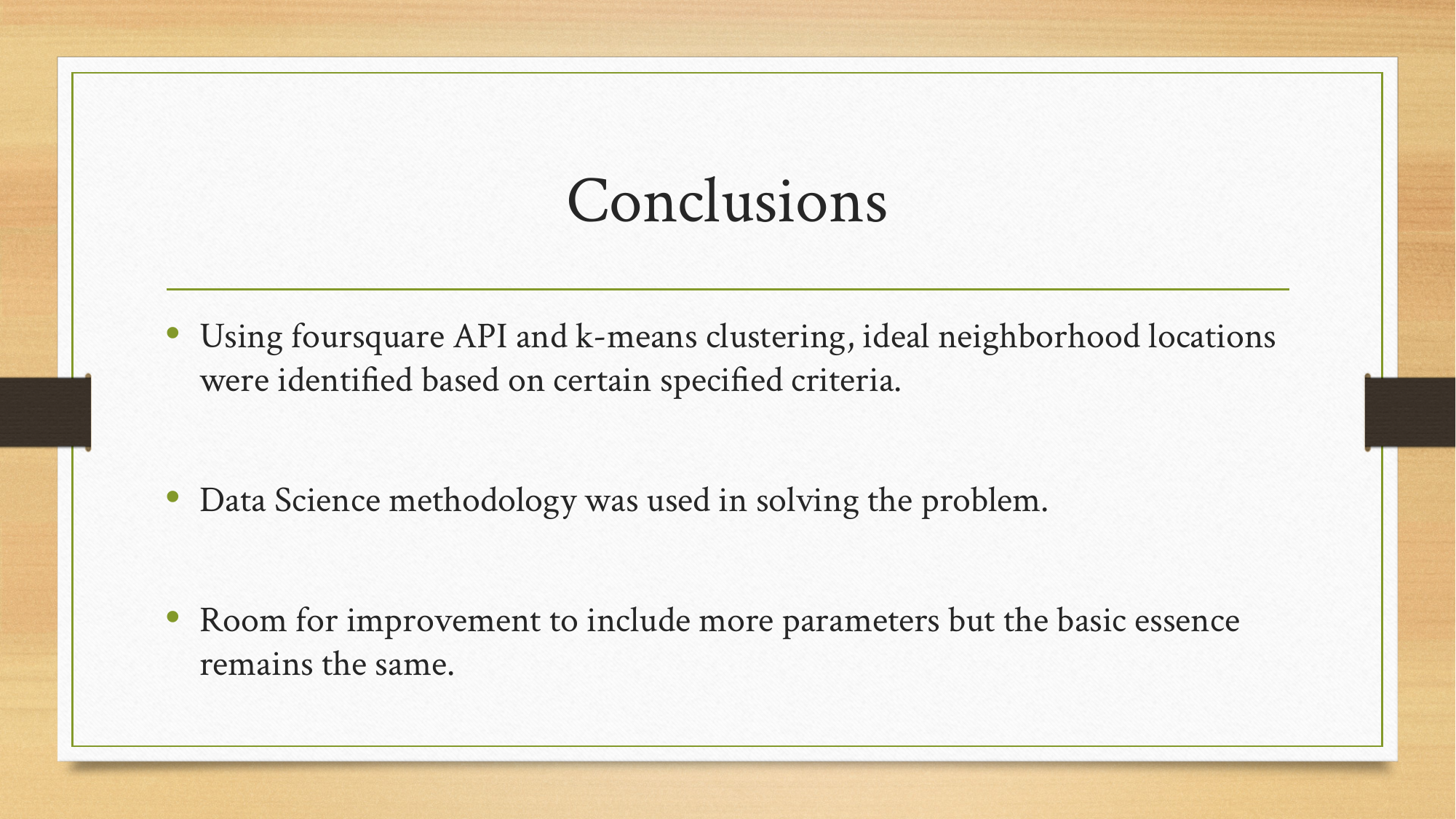

# Conclusions
Using foursquare API and k-means clustering, ideal neighborhood locations were identified based on certain specified criteria.

Data Science methodology was used in solving the problem.

Room for improvement to include more parameters but the basic essence remains the same.